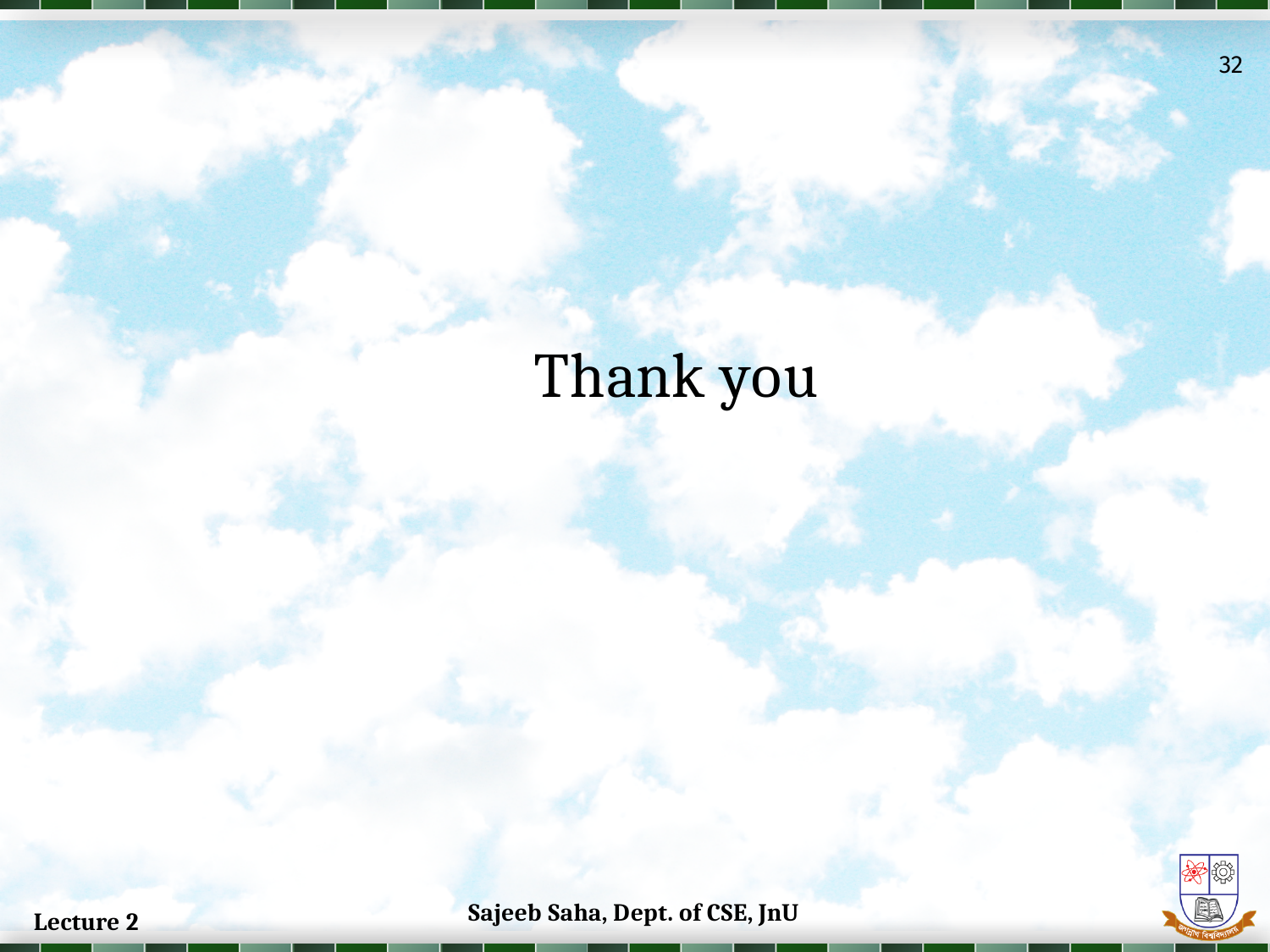

32

				  Thank you
Sajeeb Saha, Dept. of CSE, JnU